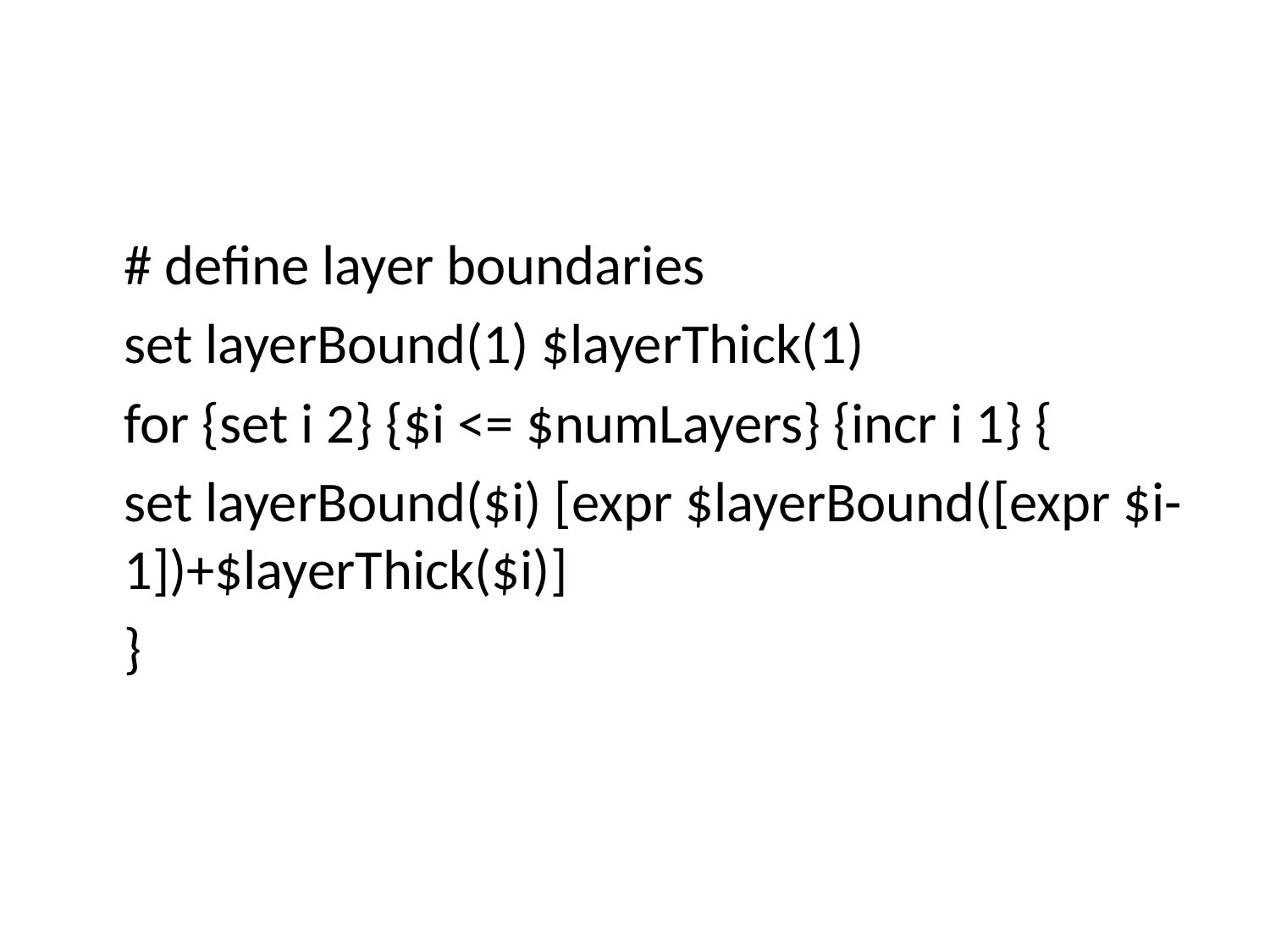

#
	# define layer boundaries
	set layerBound(1) $layerThick(1)
	for {set i 2} {$i <= $numLayers} {incr i 1} {
	set layerBound($i) [expr $layerBound([expr $i-1])+$layerThick($i)]
	}